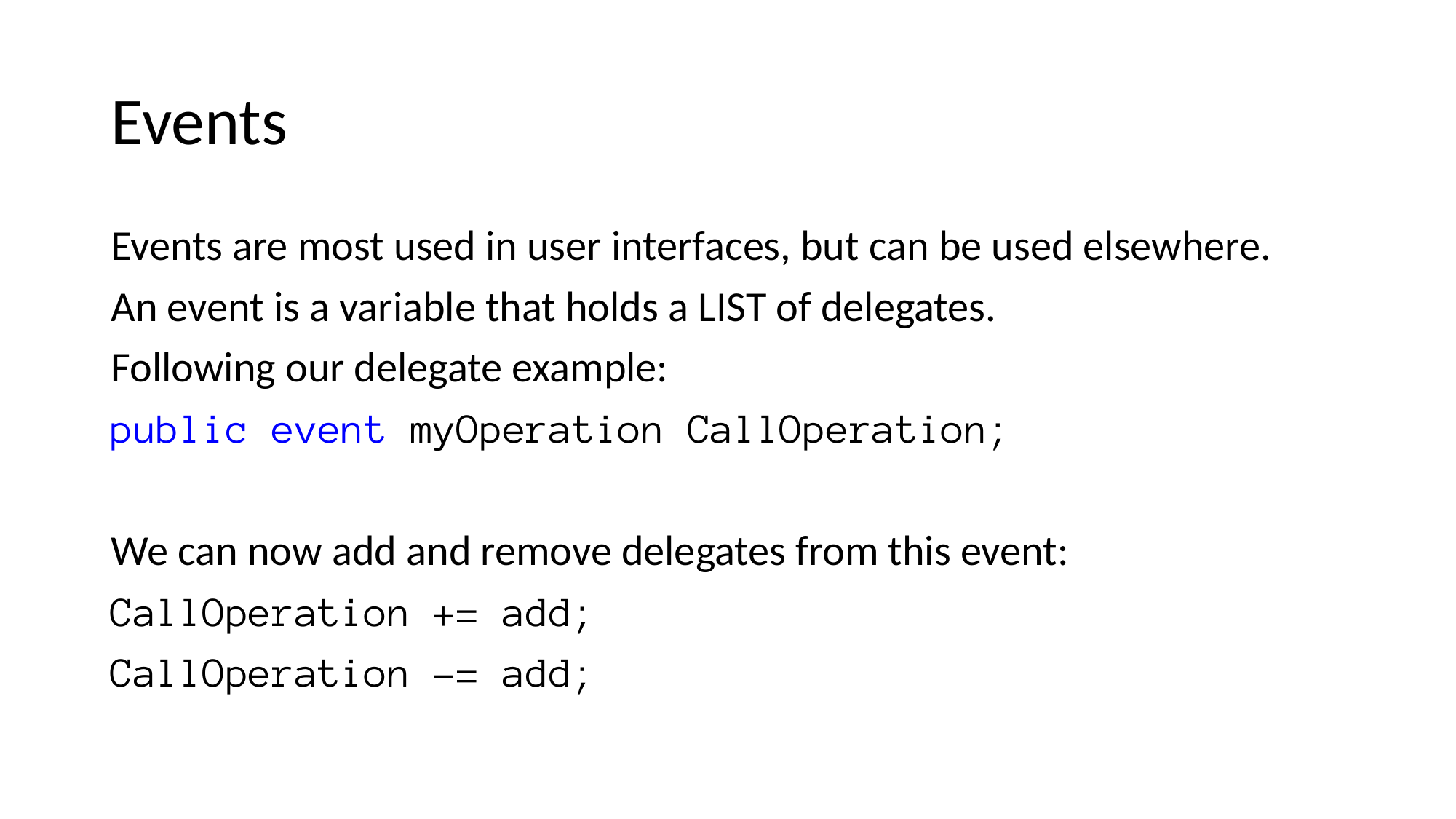

# Events
Events are most used in user interfaces, but can be used elsewhere.
An event is a variable that holds a LIST of delegates.
Following our delegate example:
public event myOperation CallOperation;

We can now add and remove delegates from this event:
CallOperation += add;
CallOperation -= add;